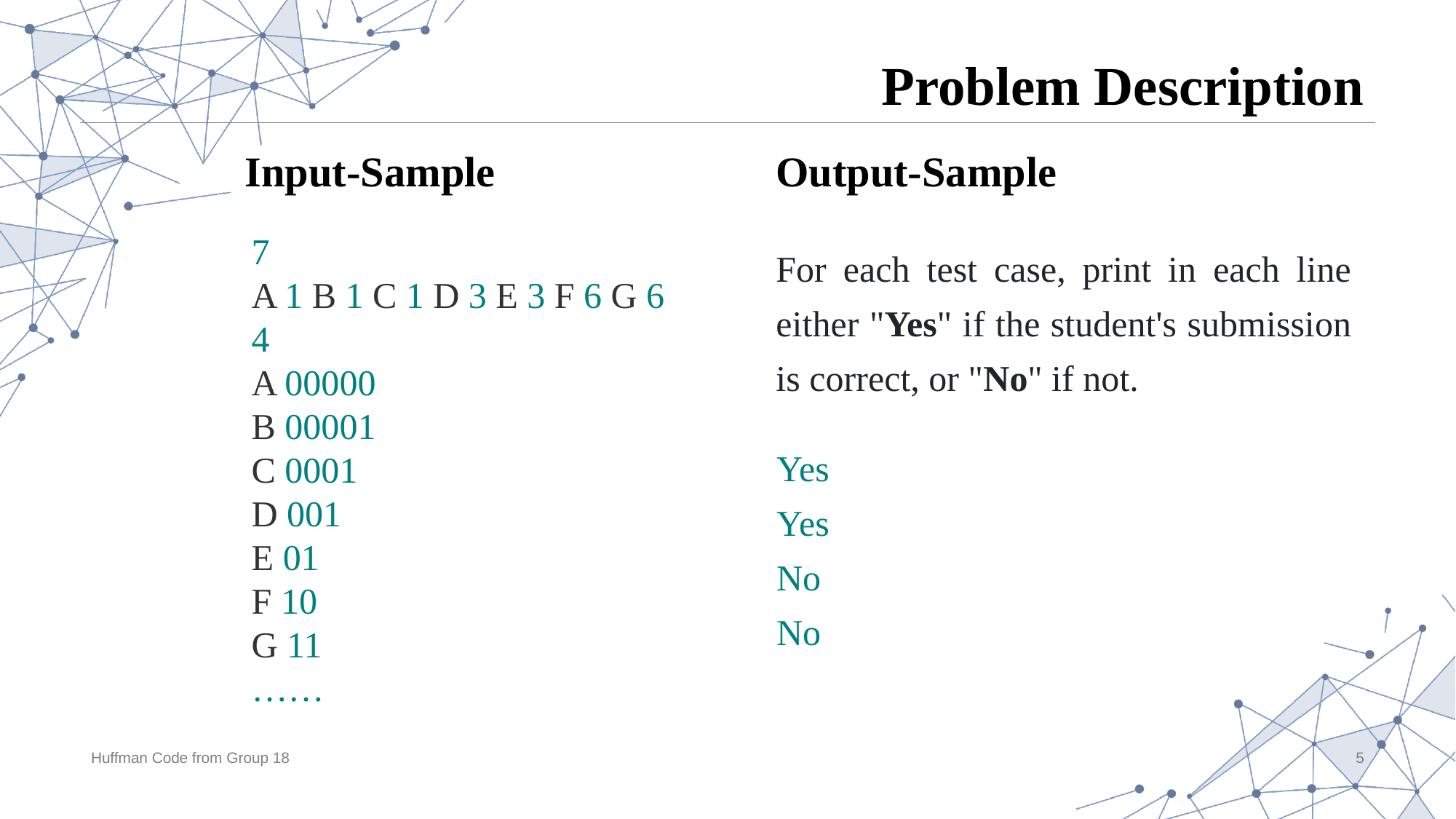

# Problem Description
Input-Sample
Output-Sample
7
A 1 B 1 C 1 D 3 E 3 F 6 G 6
4
A 00000
B 00001
C 0001
D 001
E 01
F 10
G 11
……
For each test case, print in each line either "Yes" if the student's submission is correct, or "No" if not.
Yes
Yes
No
No
Huffman Code from Group 18
5